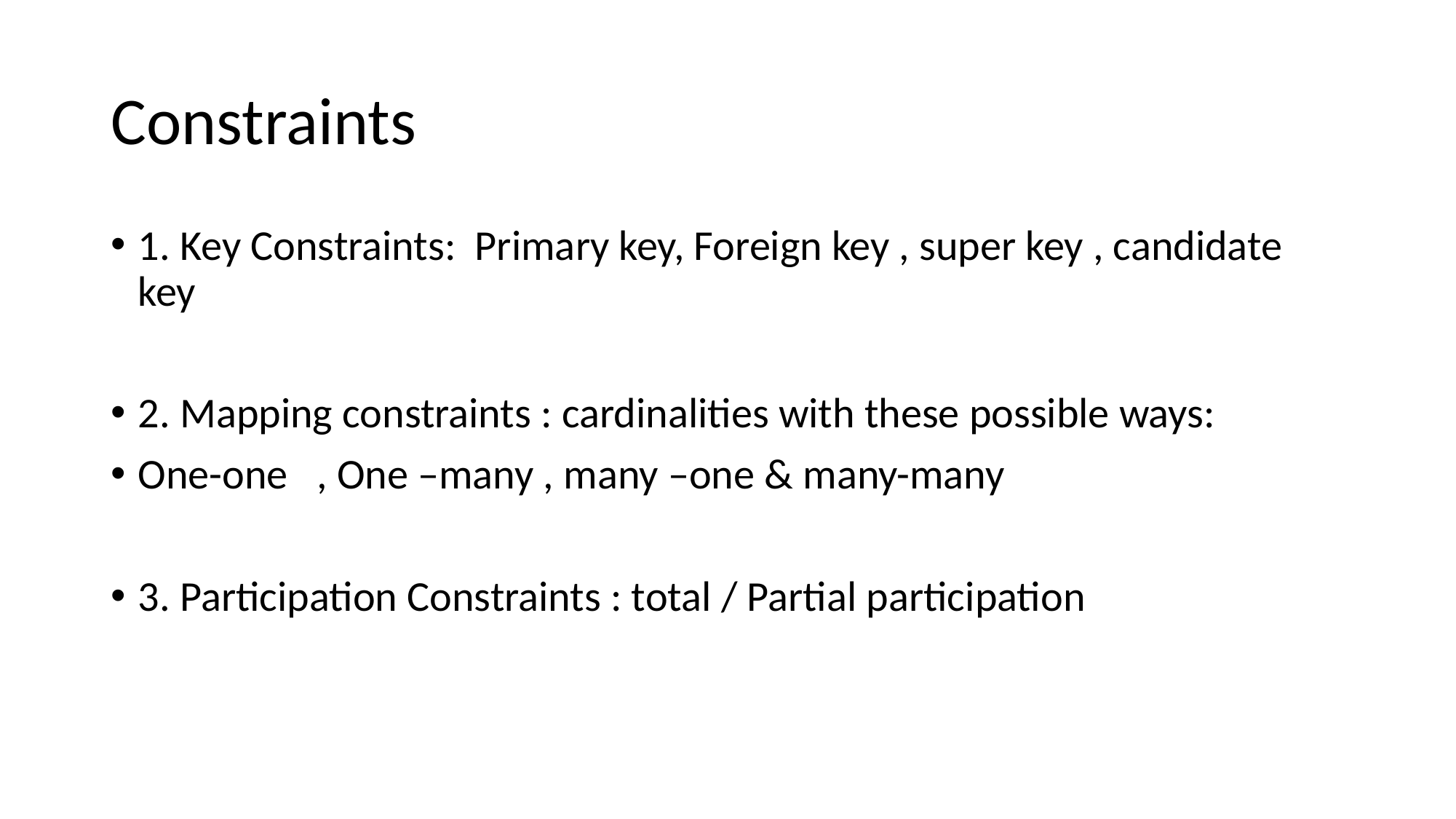

# Constraints
1. Key Constraints:  Primary key, Foreign key , super key , candidate key

2. Mapping constraints : cardinalities with these possible ways:
One-one   , One –many , many –one & many-many

3. Participation Constraints : total / Partial participation